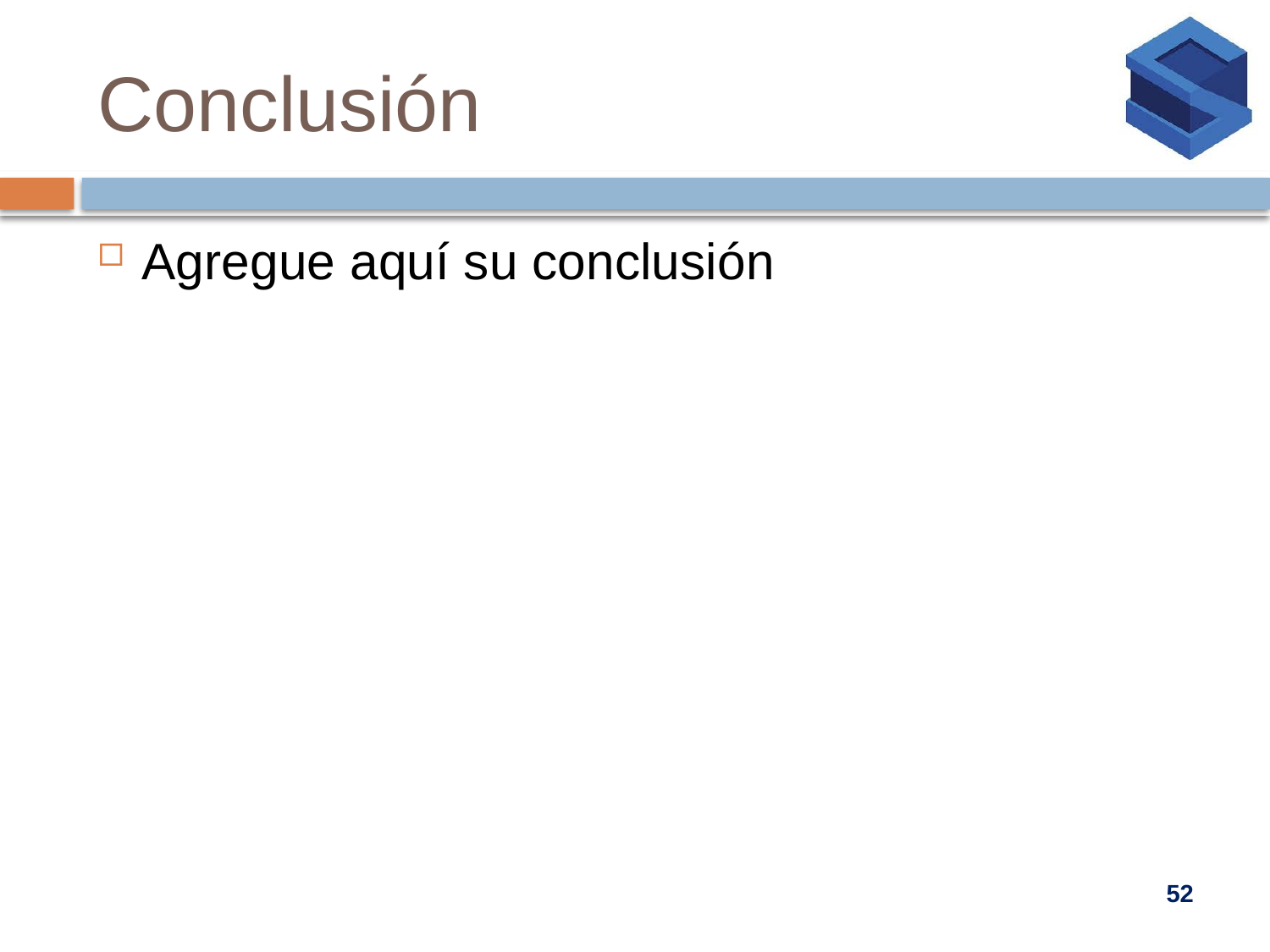

# Conclusión
Agregue aquí su conclusión
52